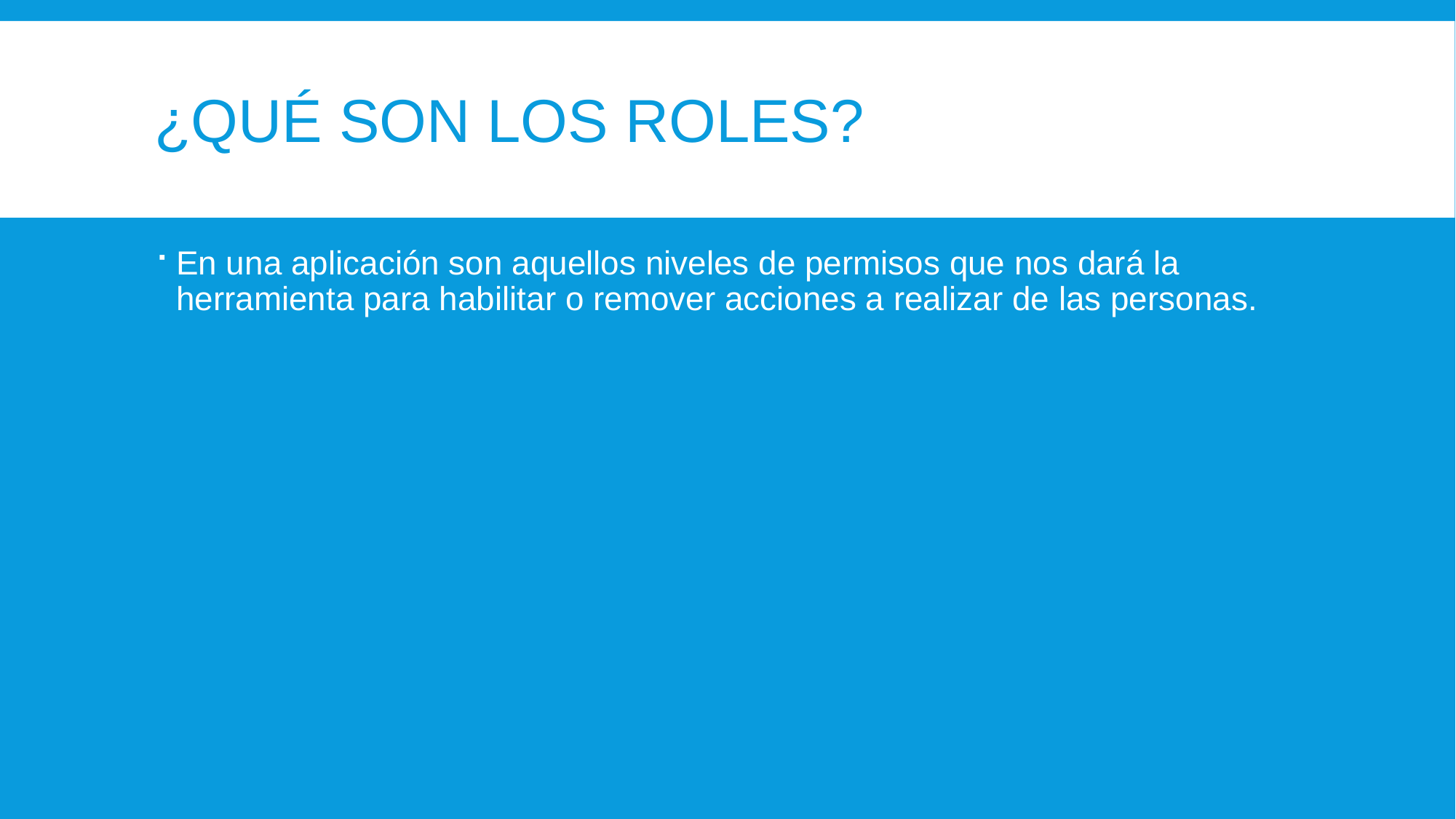

# ¿Qué son los roles?
En una aplicación son aquellos niveles de permisos que nos dará la herramienta para habilitar o remover acciones a realizar de las personas.